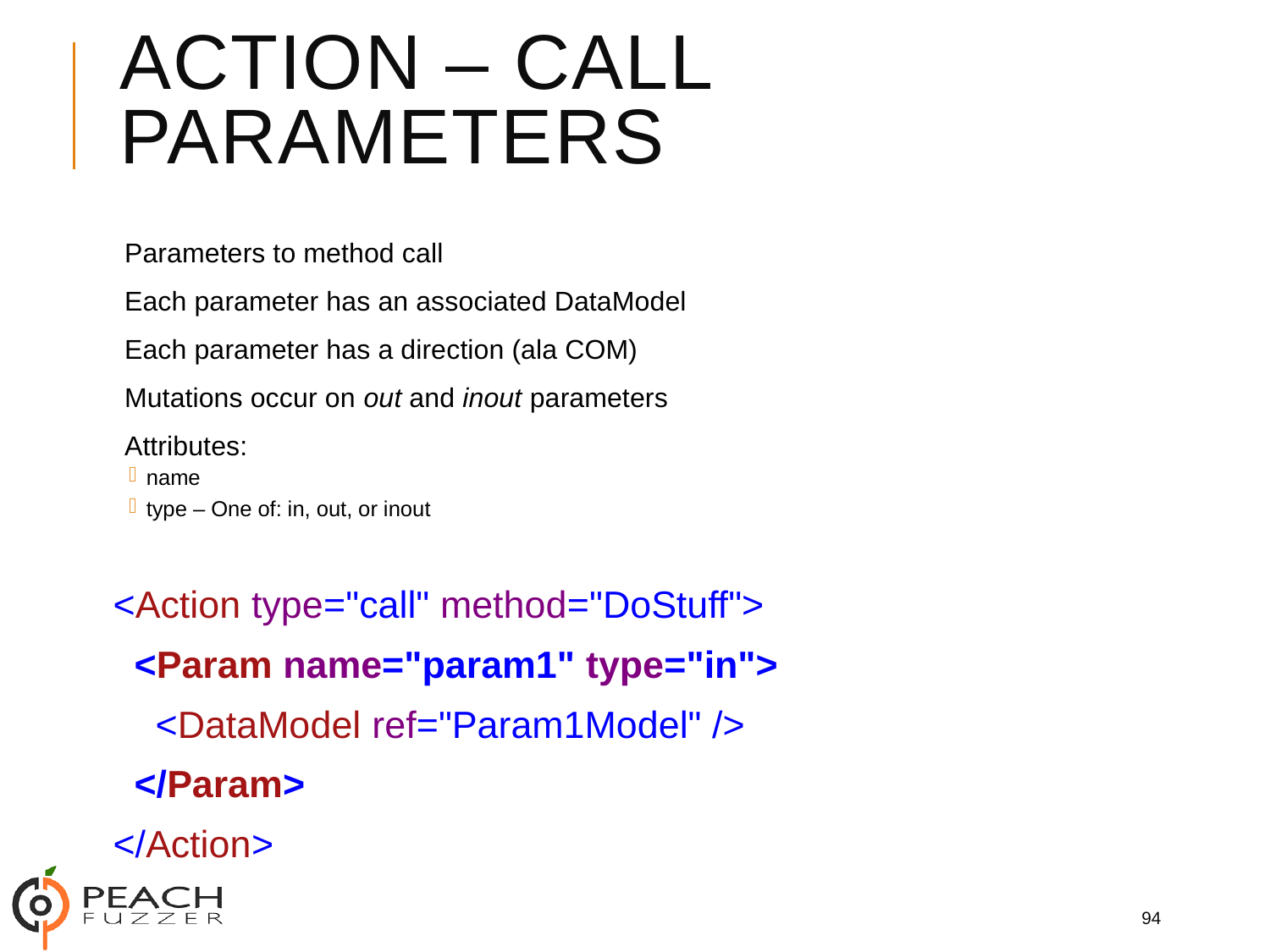

# Action – Call Parameters
Parameters to method call
Each parameter has an associated DataModel
Each parameter has a direction (ala COM)
Mutations occur on out and inout parameters
Attributes:
name
type – One of: in, out, or inout

<Action type="call" method="DoStuff">
  <Param name="param1" type="in">
    <DataModel ref="Param1Model" />
  </Param>
</Action>
94